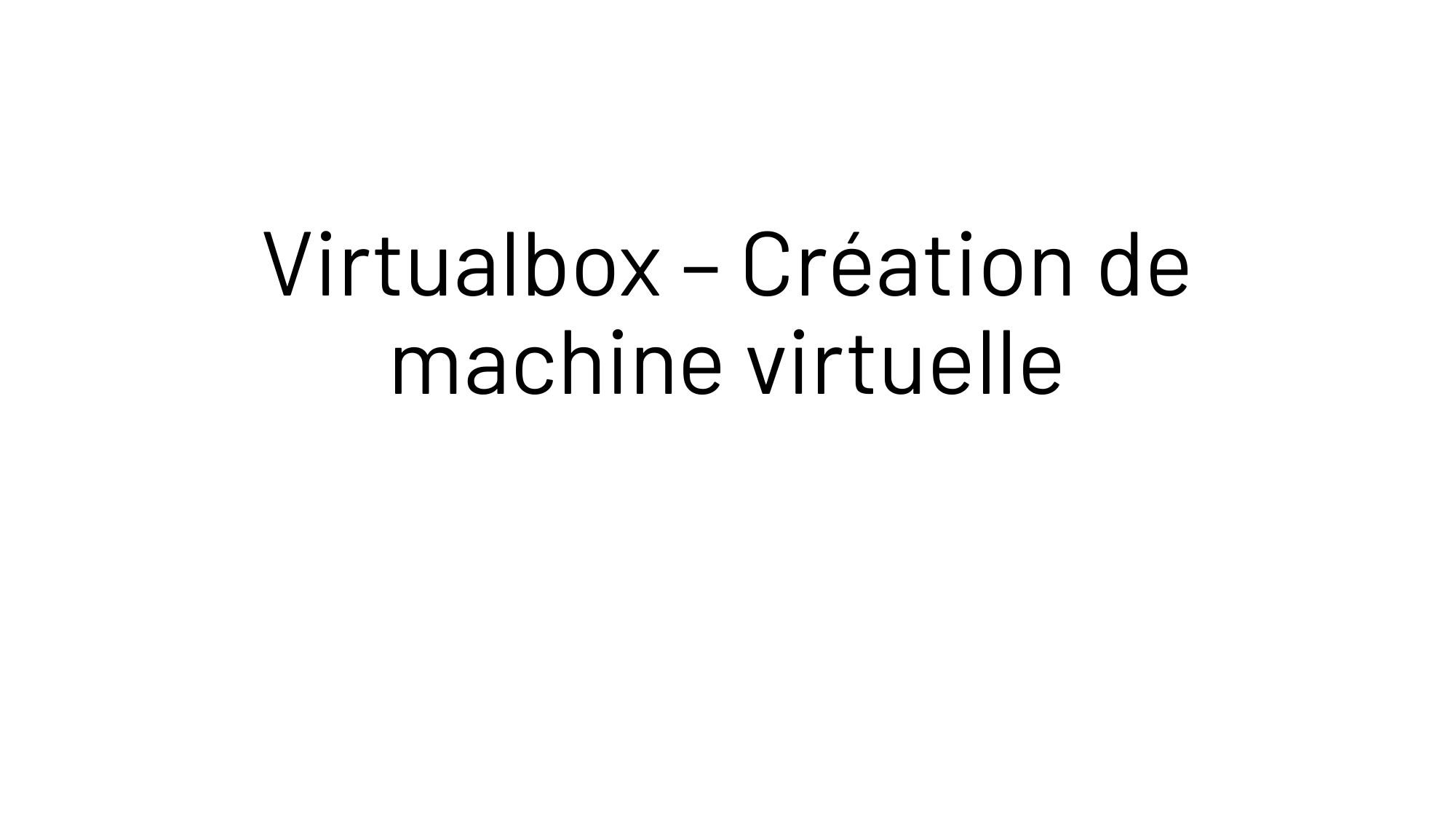

# Virtualbox – Création de machine virtuelle